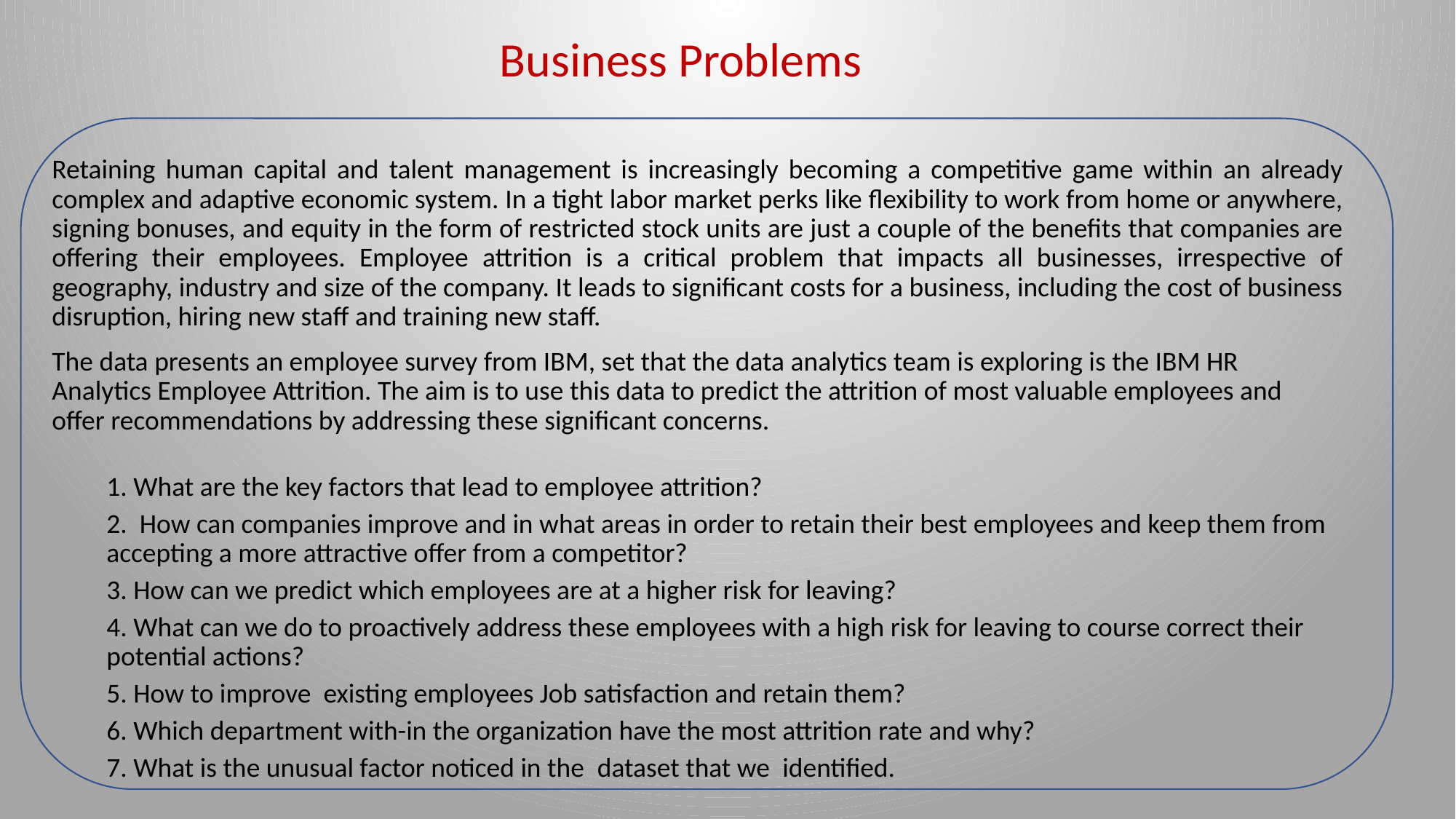

# Business Problems

Retaining human capital and talent management is increasingly becoming a competitive game within an already complex and adaptive economic system. In a tight labor market perks like flexibility to work from home or anywhere, signing bonuses, and equity in the form of restricted stock units are just a couple of the benefits that companies are offering their employees. Employee attrition is a critical problem that impacts all businesses, irrespective of geography, industry and size of the company. It leads to significant costs for a business, including the cost of business disruption, hiring new staff and training new staff.
The data presents an employee survey from IBM, set that the data analytics team is exploring is the IBM HR Analytics Employee Attrition. The aim is to use this data to predict the attrition of most valuable employees and offer recommendations by addressing these significant concerns.
1. What are the key factors that lead to employee attrition?
2.  How can companies improve and in what areas in order to retain their best employees and keep them from accepting a more attractive offer from a competitor?
3. How can we predict which employees are at a higher risk for leaving?
4. What can we do to proactively address these employees with a high risk for leaving to course correct their potential actions?
5. How to improve  existing employees Job satisfaction and retain them?
6. Which department with-in the organization have the most attrition rate and why?
7. What is the unusual factor noticed in the  dataset that we  identified.